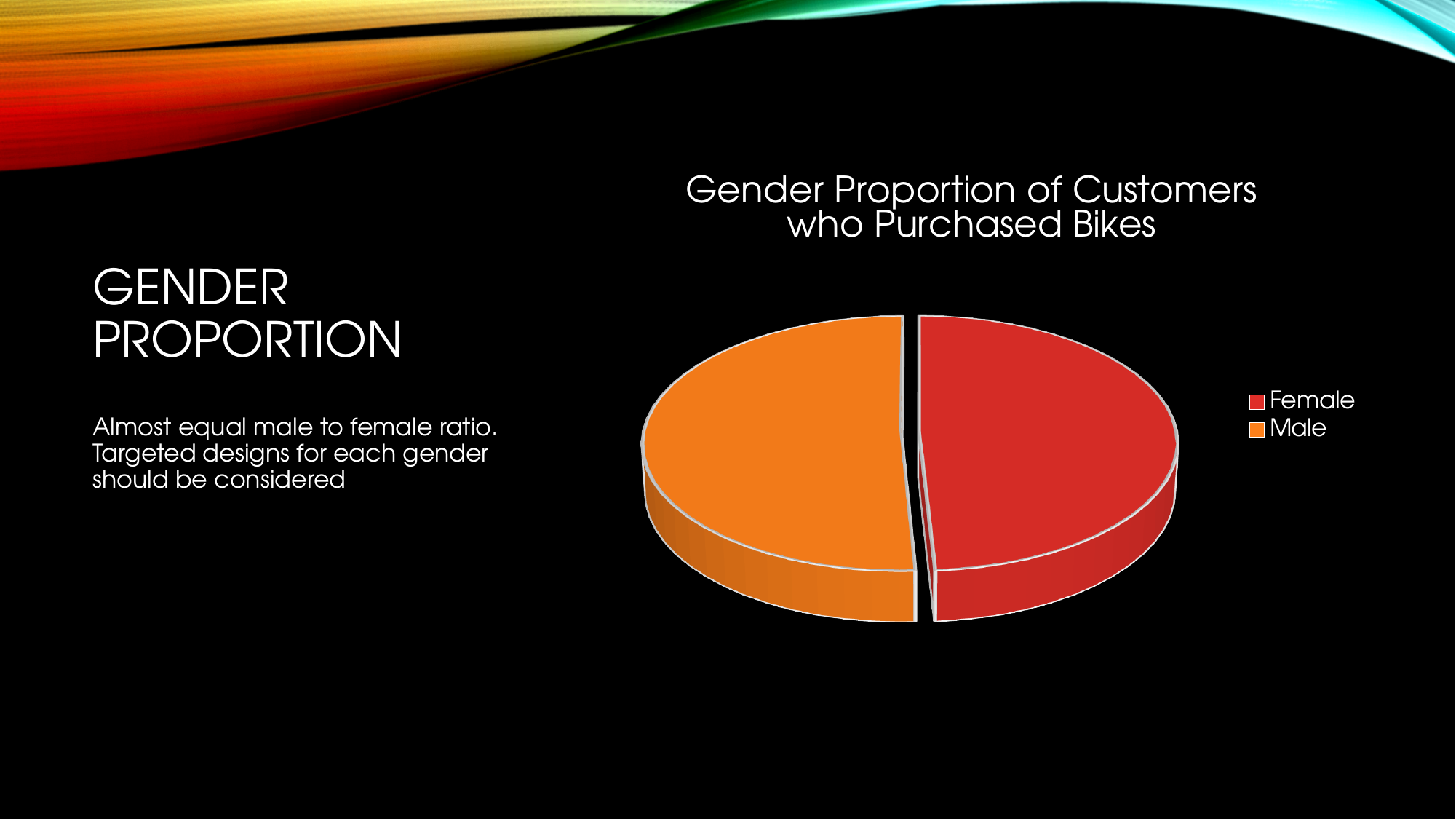

[unsupported chart]

# Gender Proportion
Almost equal male to female ratio. Targeted designs for each gender should be considered